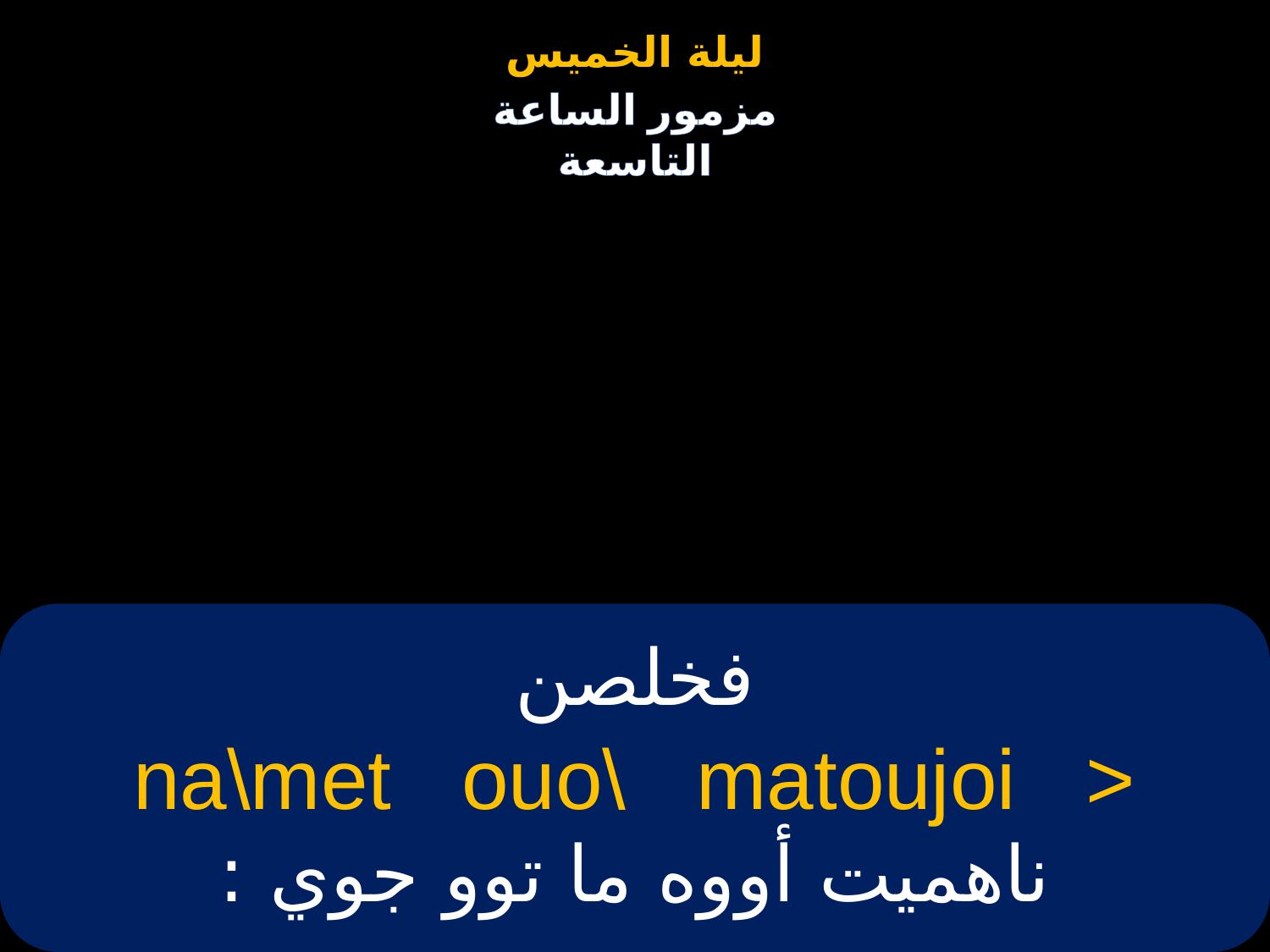

# فخلصن
na\met   ouo\   matoujoi   >
ناهميت أووه ما توو جوي :